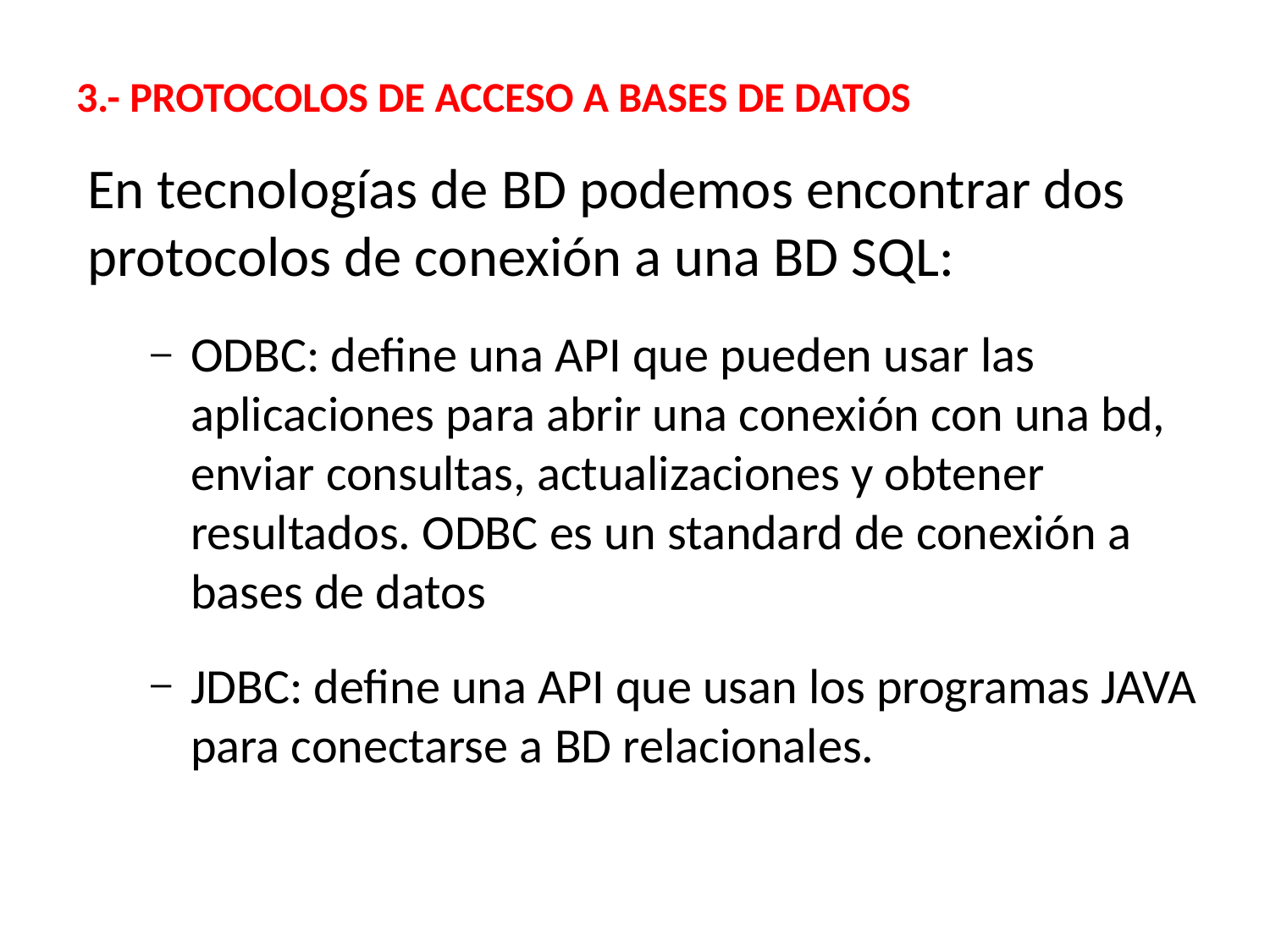

3.- PROTOCOLOS DE ACCESO A BASES DE DATOS
En tecnologías de BD podemos encontrar dos protocolos de conexión a una BD SQL:
ODBC: define una API que pueden usar las aplicaciones para abrir una conexión con una bd, enviar consultas, actualizaciones y obtener resultados. ODBC es un standard de conexión a bases de datos
JDBC: define una API que usan los programas JAVA para conectarse a BD relacionales.